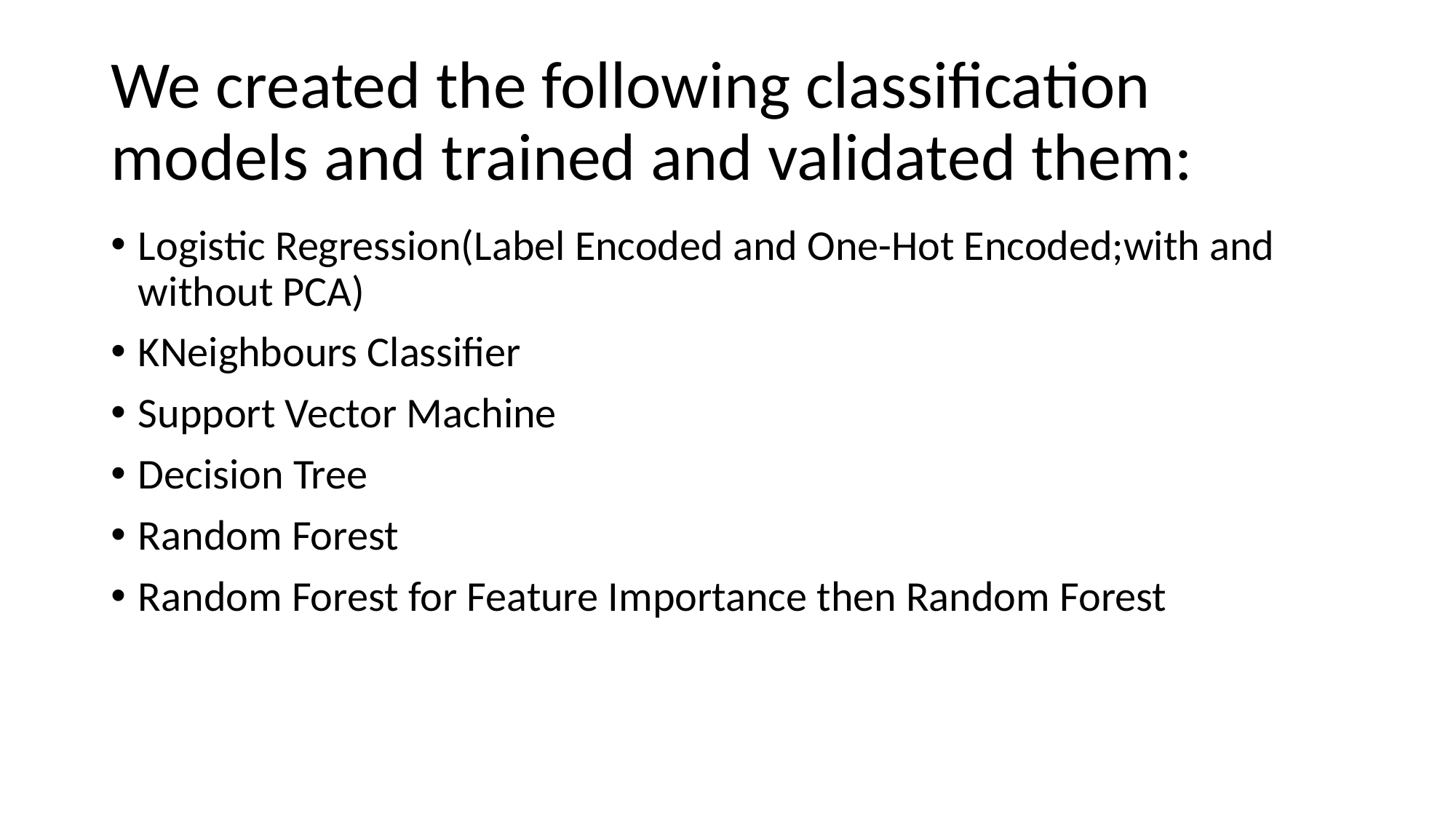

# We created the following classification models and trained and validated them:
Logistic Regression(Label Encoded and One-Hot Encoded;with and without PCA)
KNeighbours Classifier
Support Vector Machine
Decision Tree
Random Forest
Random Forest for Feature Importance then Random Forest